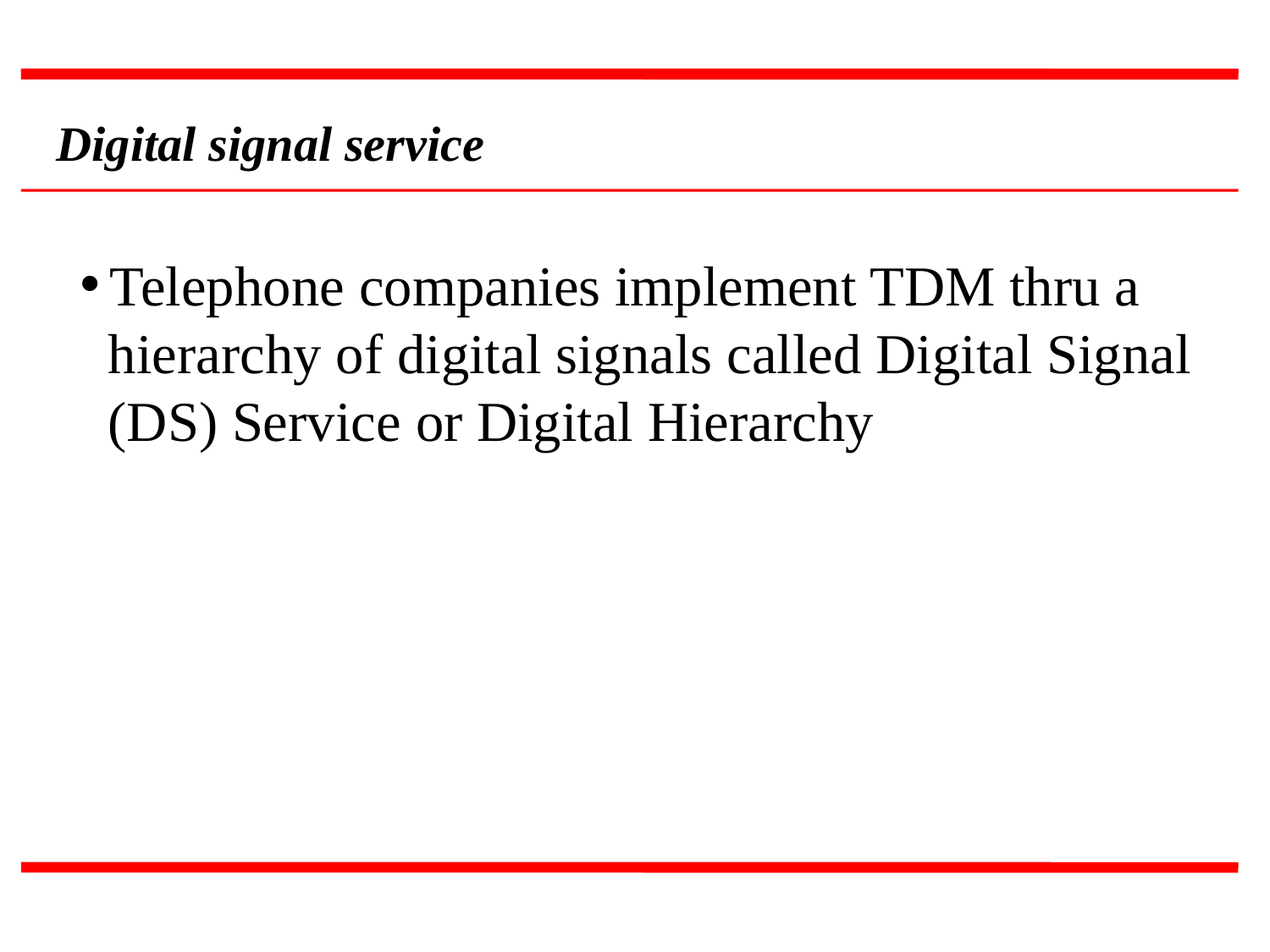

Digital signal service

Telephone companies implement TDM thru a
  hierarchy of digital signals called Digital Signal
  (DS) Service or Digital Hierarchy